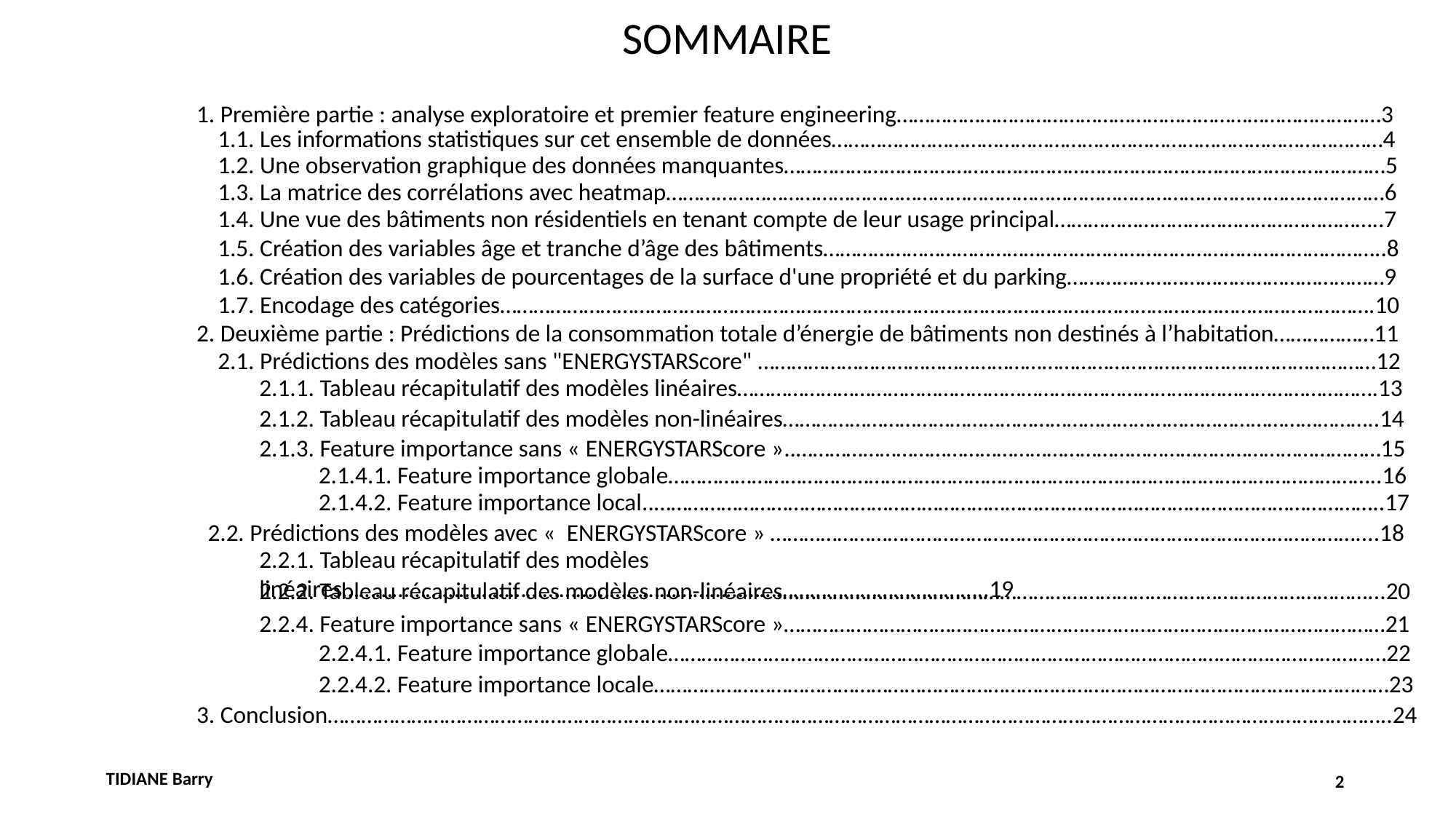

# SOMMAIRE
1. Première partie : analyse exploratoire et premier feature engineering……………………………………………………………………………3
1.1. Les informations statistiques sur cet ensemble de données………………………………………………………………………………………4
1.2. Une observation graphique des données manquantes………………………………………………………………………………………………5
1.3. La matrice des corrélations avec heatmap…………………………………………………………………………………………………………………6
1.4. Une vue des bâtiments non résidentiels en tenant compte de leur usage principal…………………………………………………..7
1.5. Création des variables âge et tranche d’âge des bâtiments………………………………………………………………………………………..8
1.6. Création des variables de pourcentages de la surface d'une propriété et du parking…………………………………………………9
1.7. Encodage des catégories………………………………………………………………………………………………………………………………………….10
2. Deuxième partie : Prédictions de la consommation totale d’énergie de bâtiments non destinés à l’habitation………………11
2.1. Prédictions des modèles sans "ENERGYSTARScore" …………………………………………………………………………………………………12
2.1.1. Tableau récapitulatif des modèles linéaires…………………………………………………………………………………………………….13
2.1.2. Tableau récapitulatif des modèles non-linéaires……………………………………………………………………………………………..14
2.1.3. Feature importance sans « ENERGYSTARScore »..……………………………………………………………………………………………15
2.1.4.1. Feature importance globale………………………………………………………………………………………………………………..16
2.1.4.2. Feature importance local..…………………………………………………………………………………………………………………..17
2.2. Prédictions des modèles avec «  ENERGYSTARScore » ……………………………………………………………………………………………....18
2.2.1. Tableau récapitulatif des modèles linéaires……………………………………………………………………………………………………..19
2.2.2. Tableau récapitulatif des modèles non-linéaires……………………………………………………………………………………………...20
2.2.4. Feature importance sans « ENERGYSTARScore »………………………………………………………………………………………………21
2.2.4.1. Feature importance globale…………………………………………………………………………………………………………………22
2.2.4.2. Feature importance locale……………………………………………………………………………………………………………………23
3. Conclusion………………………………………………………………………………………………………………………………………………………………………..24
TIDIANE Barry
2